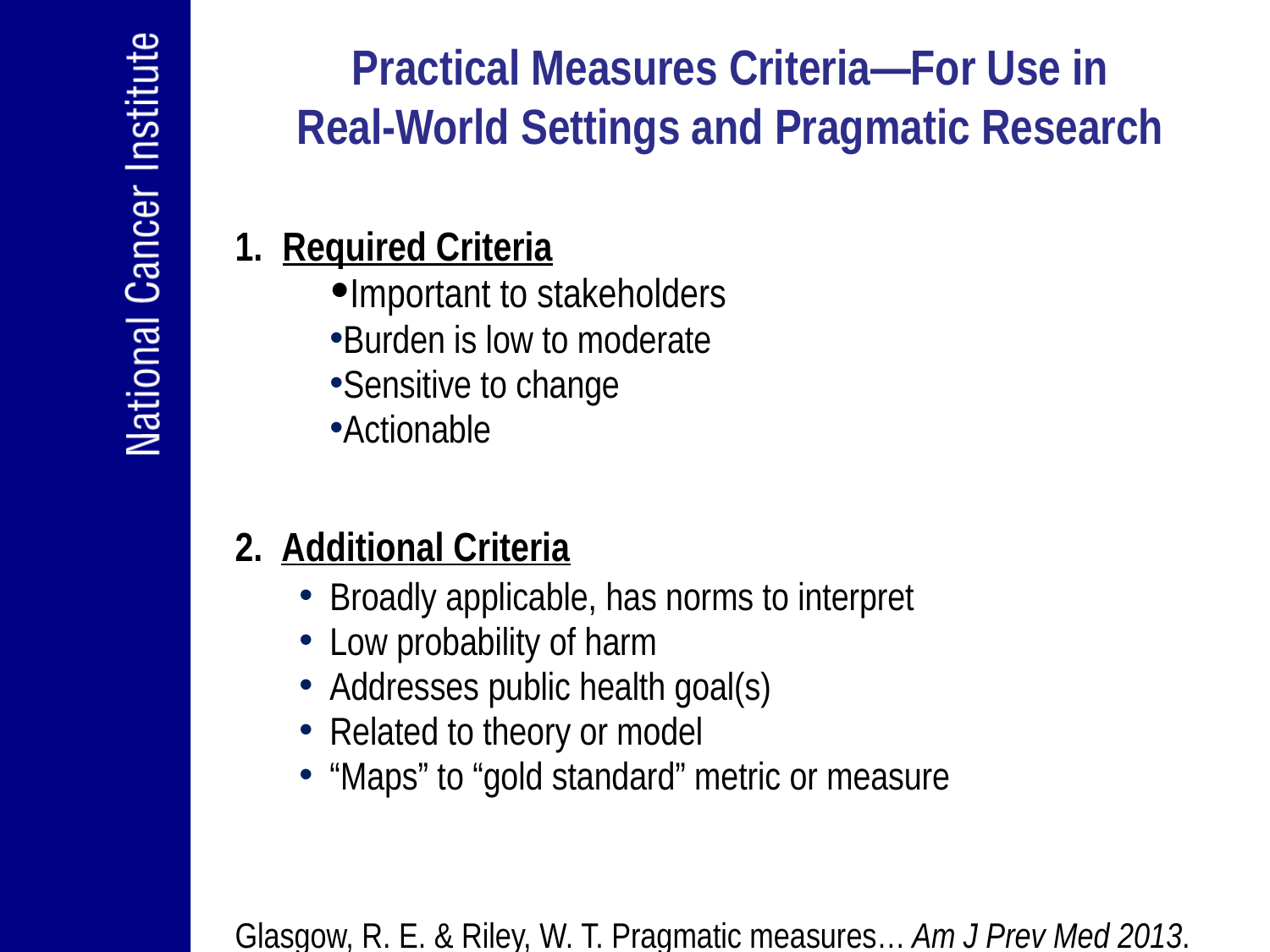

# Practical Measures Criteria—For Use in Real-World Settings and Pragmatic Research
Required Criteria
Important to stakeholders
Burden is low to moderate
Sensitive to change
Actionable

2.  Additional Criteria
Broadly applicable, has norms to interpret
Low probability of harm
Addresses public health goal(s)
Related to theory or model
“Maps” to “gold standard” metric or measure

Glasgow, R. E. & Riley, W. T. Pragmatic measures… Am J Prev Med 2013.